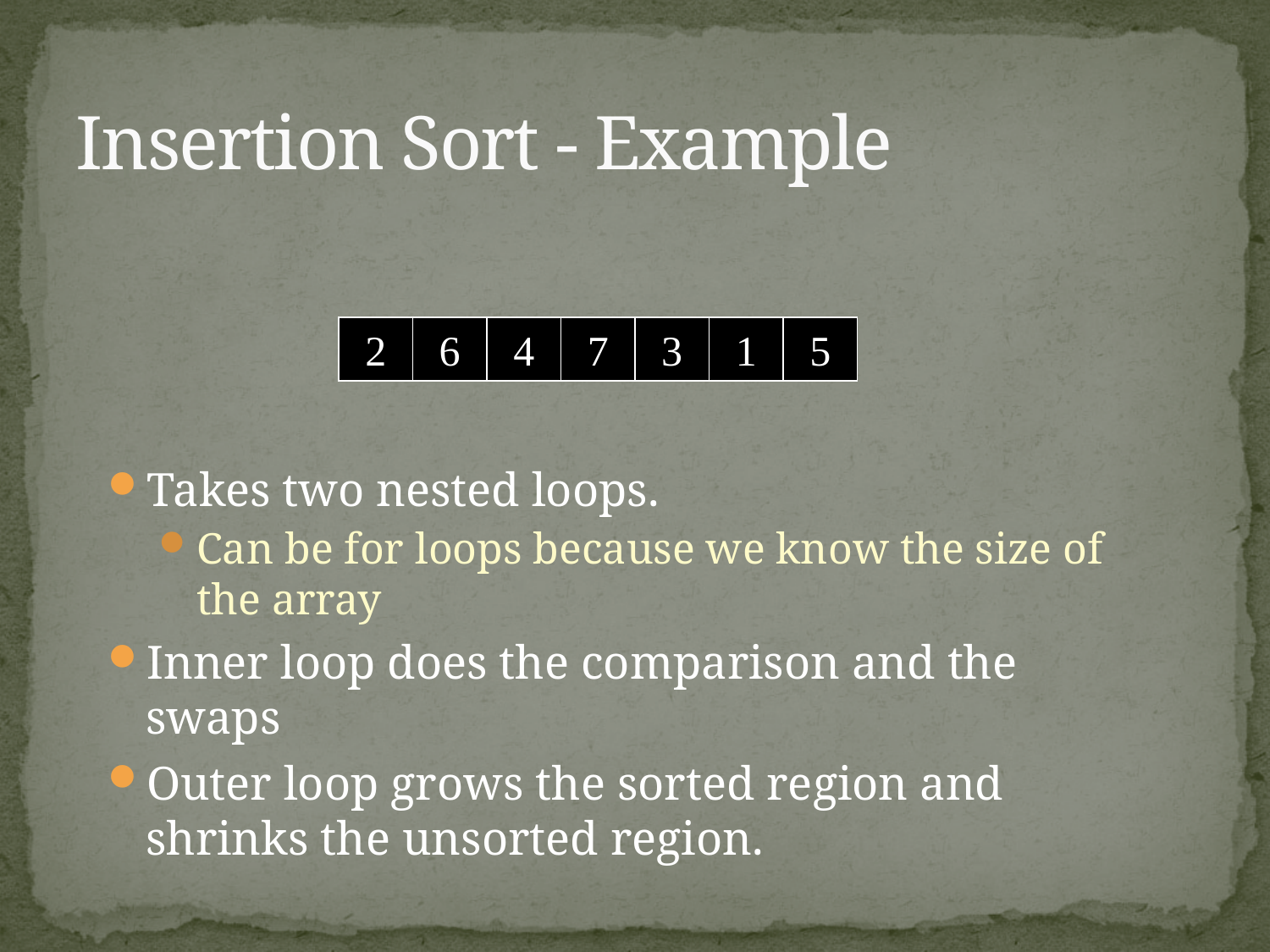

# Insertion Sort - Example
2
6
4
7
3
1
5
Takes two nested loops.
Can be for loops because we know the size of the array
Inner loop does the comparison and the swaps
Outer loop grows the sorted region and shrinks the unsorted region.